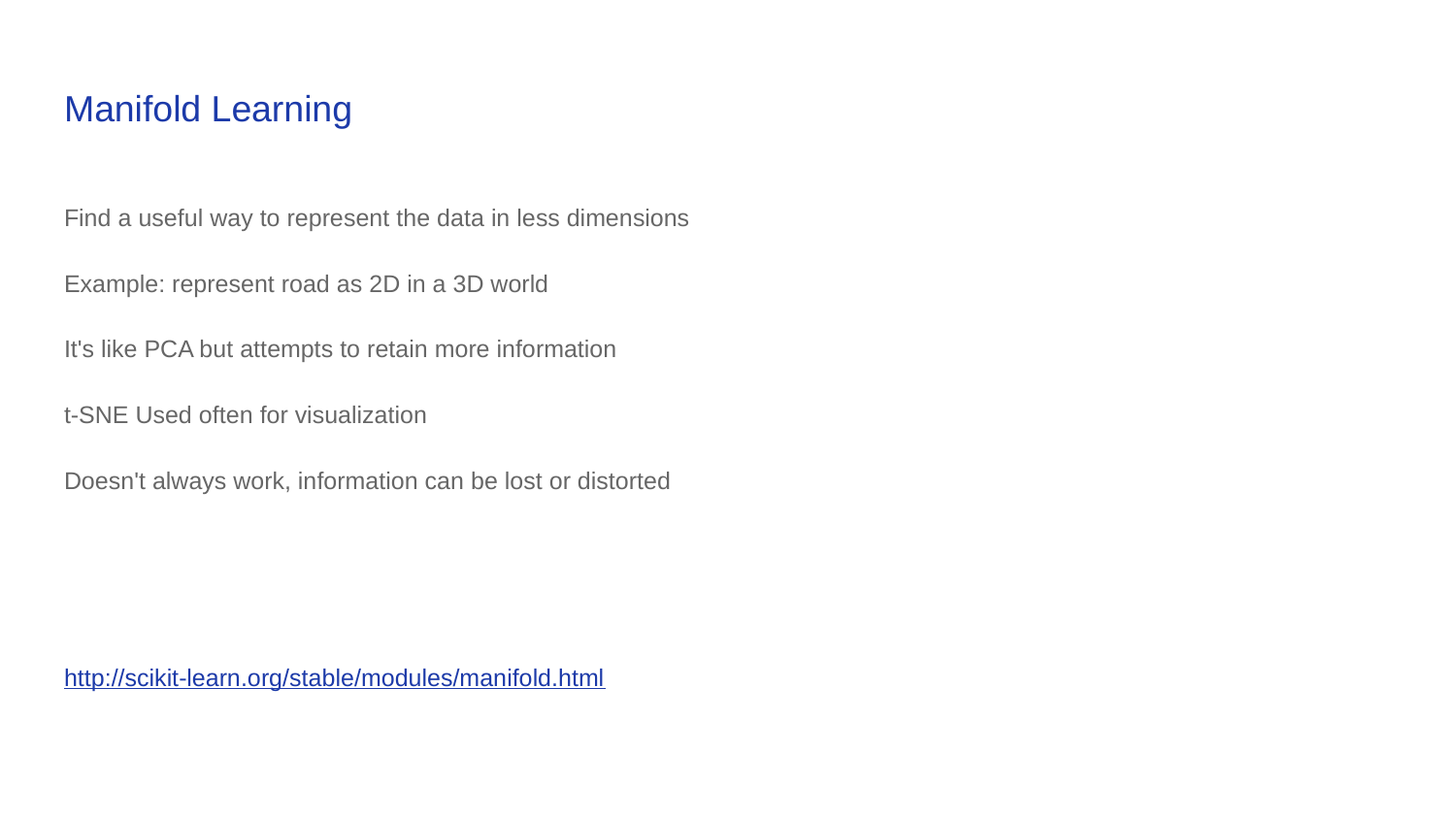

# Manifold Learning
Find a useful way to represent the data in less dimensions
Example: represent road as 2D in a 3D world
It's like PCA but attempts to retain more information
t-SNE Used often for visualization
Doesn't always work, information can be lost or distorted

http://scikit-learn.org/stable/modules/manifold.html